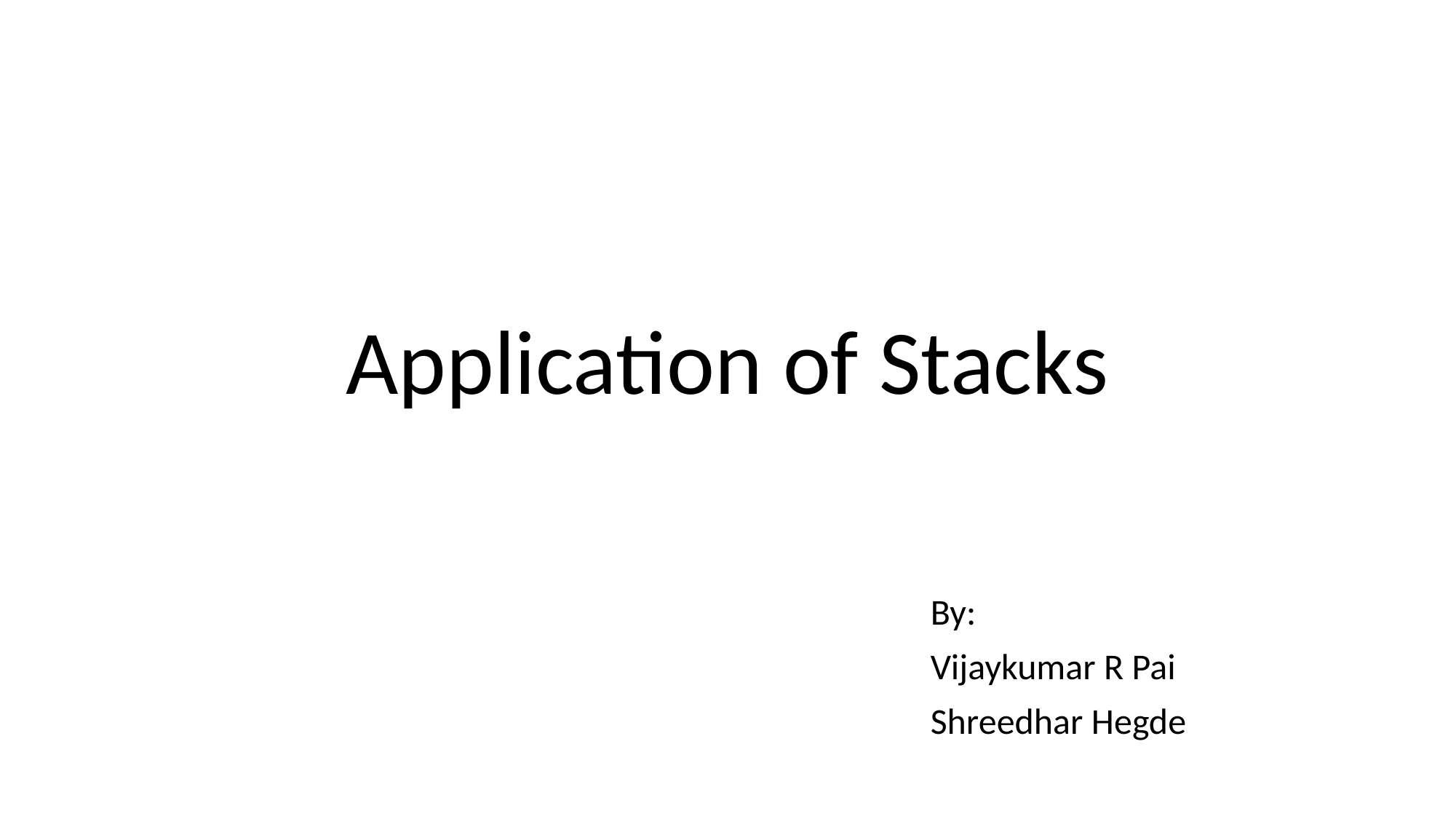

# Application of Stacks
By:
Vijaykumar R Pai
Shreedhar Hegde